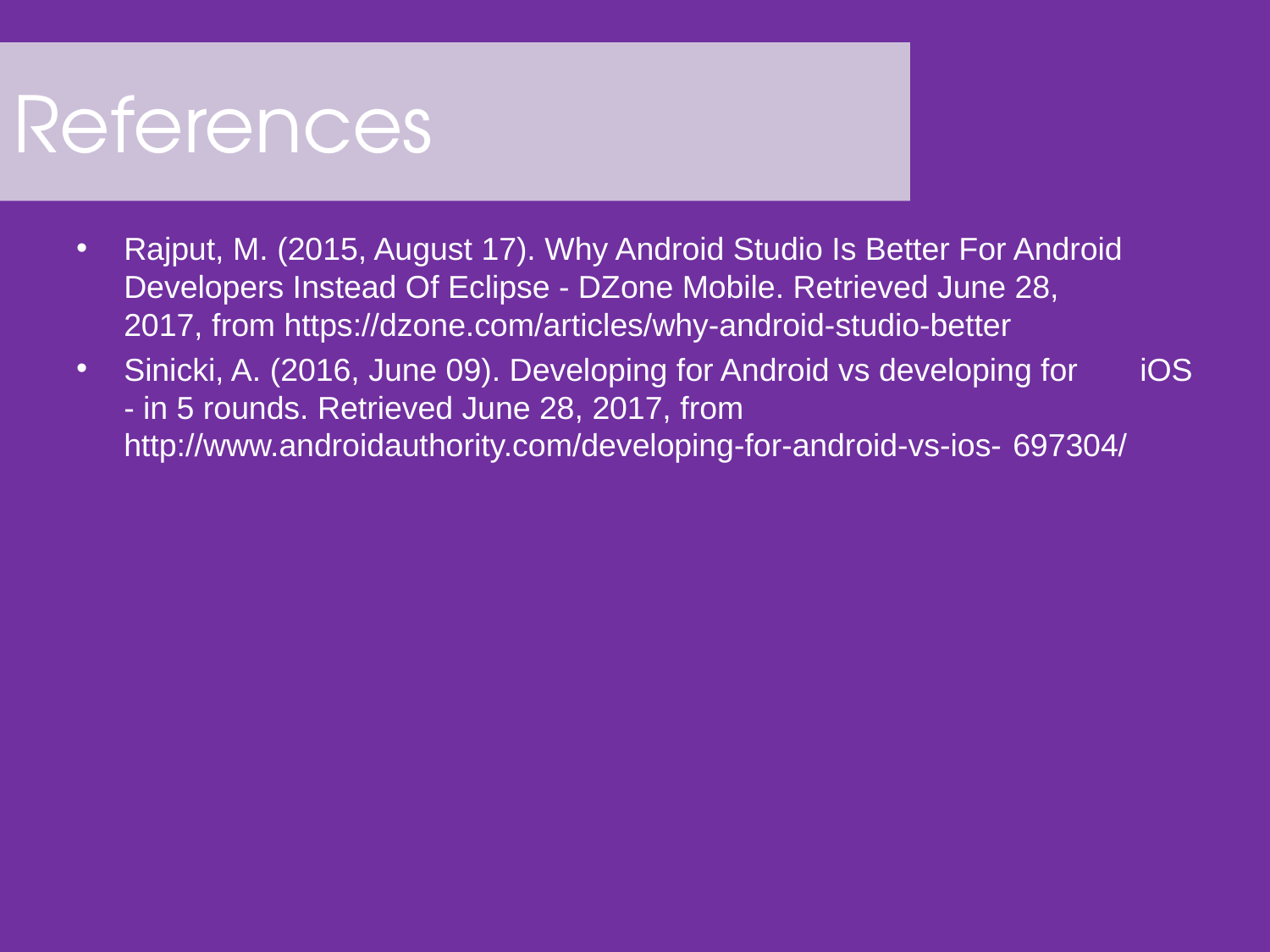

# References
Rajput, M. (2015, August 17). Why Android Studio Is Better For Android 	Developers Instead Of Eclipse - DZone Mobile. Retrieved June 28, 	2017, from https://dzone.com/articles/why-android-studio-better
Sinicki, A. (2016, June 09). Developing for Android vs developing for 	iOS - in 5 rounds. Retrieved June 28, 2017, from 	http://www.androidauthority.com/developing-for-android-vs-ios-	697304/